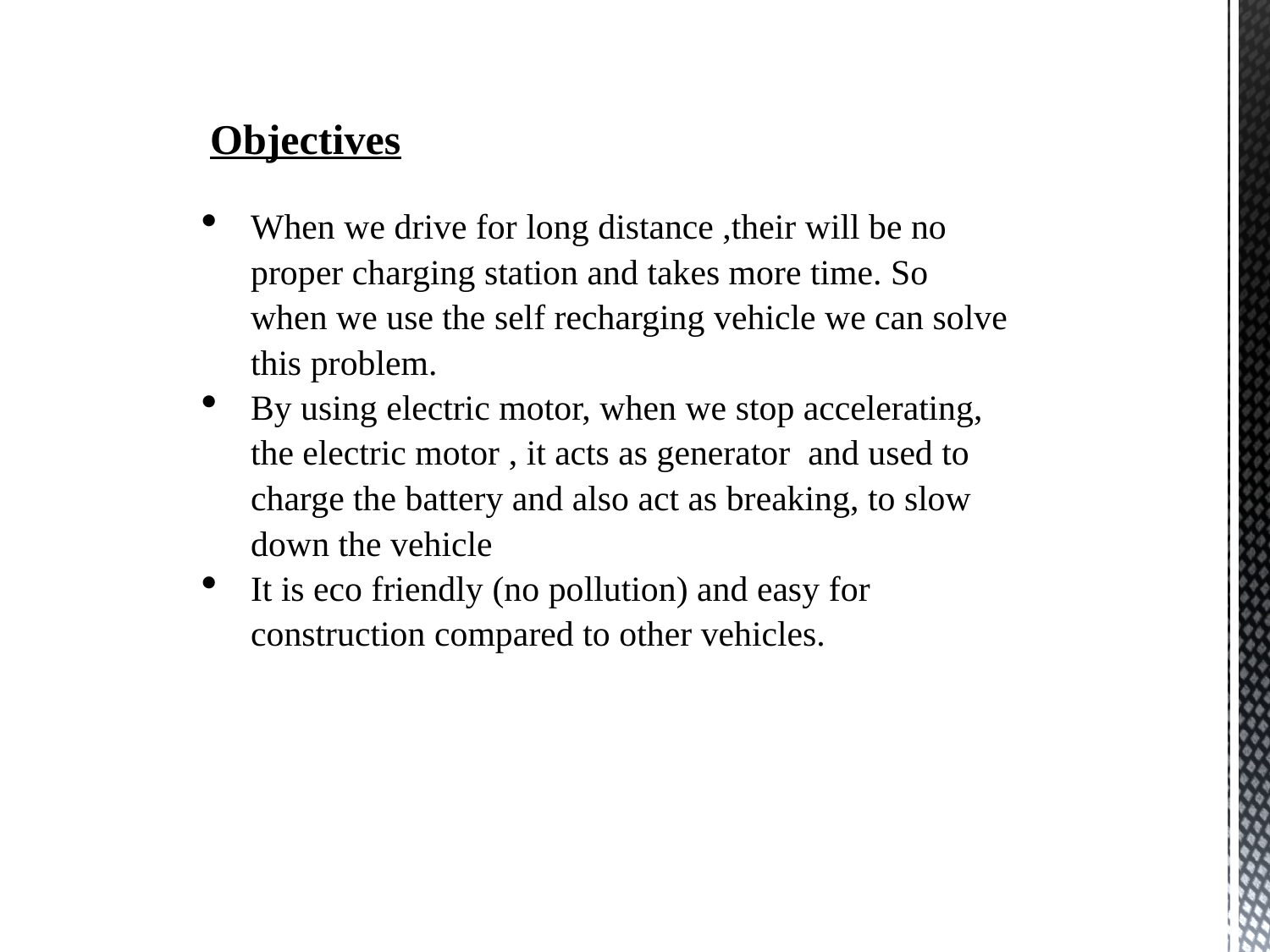

Objectives

When we drive for long distance ,their will be no proper charging station and takes more time. So when we use the self recharging vehicle we can solve this problem.
By using electric motor, when we stop accelerating, the electric motor , it acts as generator  and used to charge the battery and also act as breaking, to slow down the vehicle
It is eco friendly (no pollution) and easy for construction compared to other vehicles.